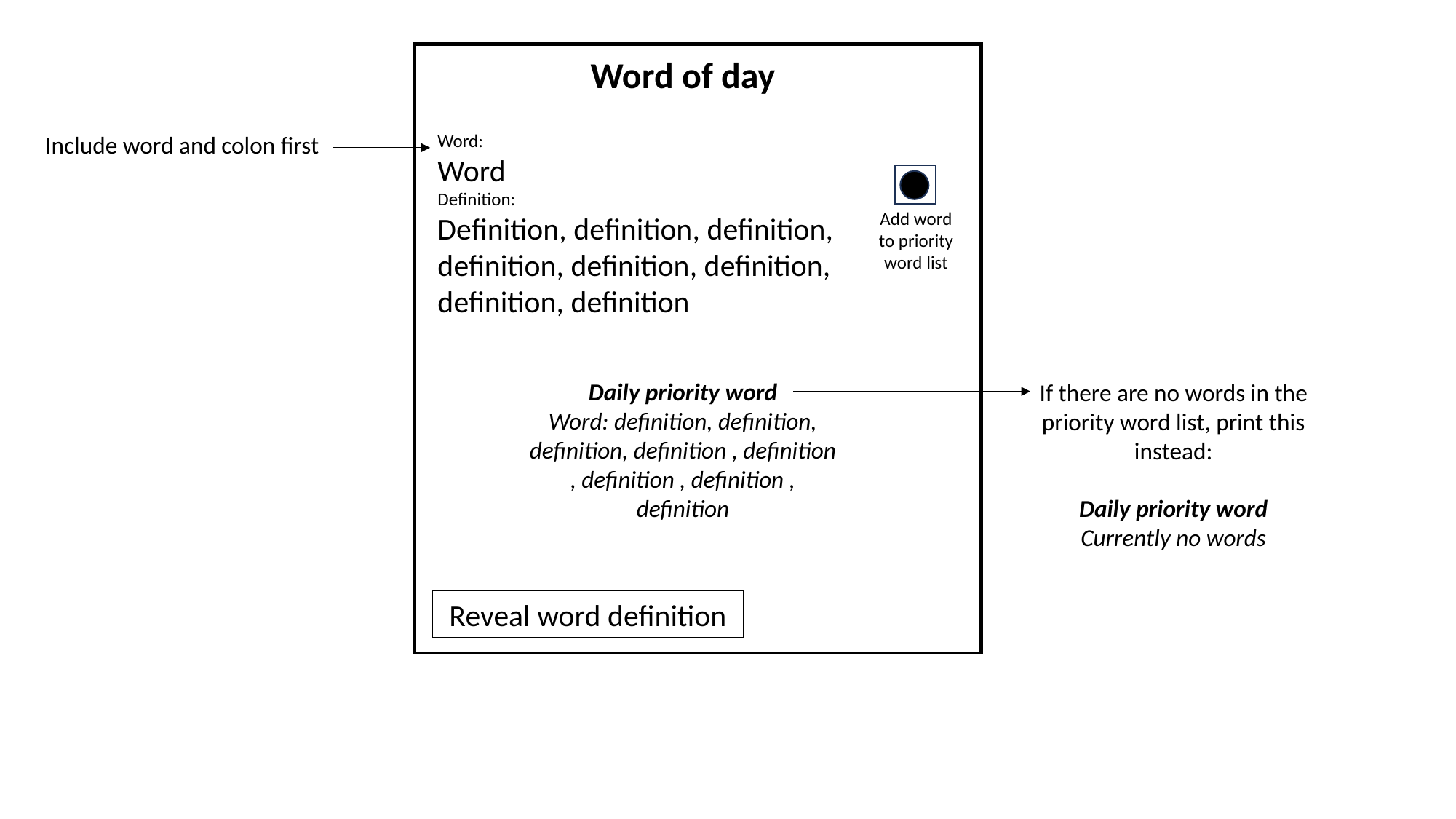

Word of day
Include word and colon first
Word:
Word
Definition:
Definition, definition, definition, definition, definition, definition, definition, definition

Add word to priority word list
Daily priority word
Word: definition, definition, definition, definition , definition , definition , definition , definition
If there are no words in the priority word list, print this instead:

Daily priority word
Currently no words
Reveal word definition